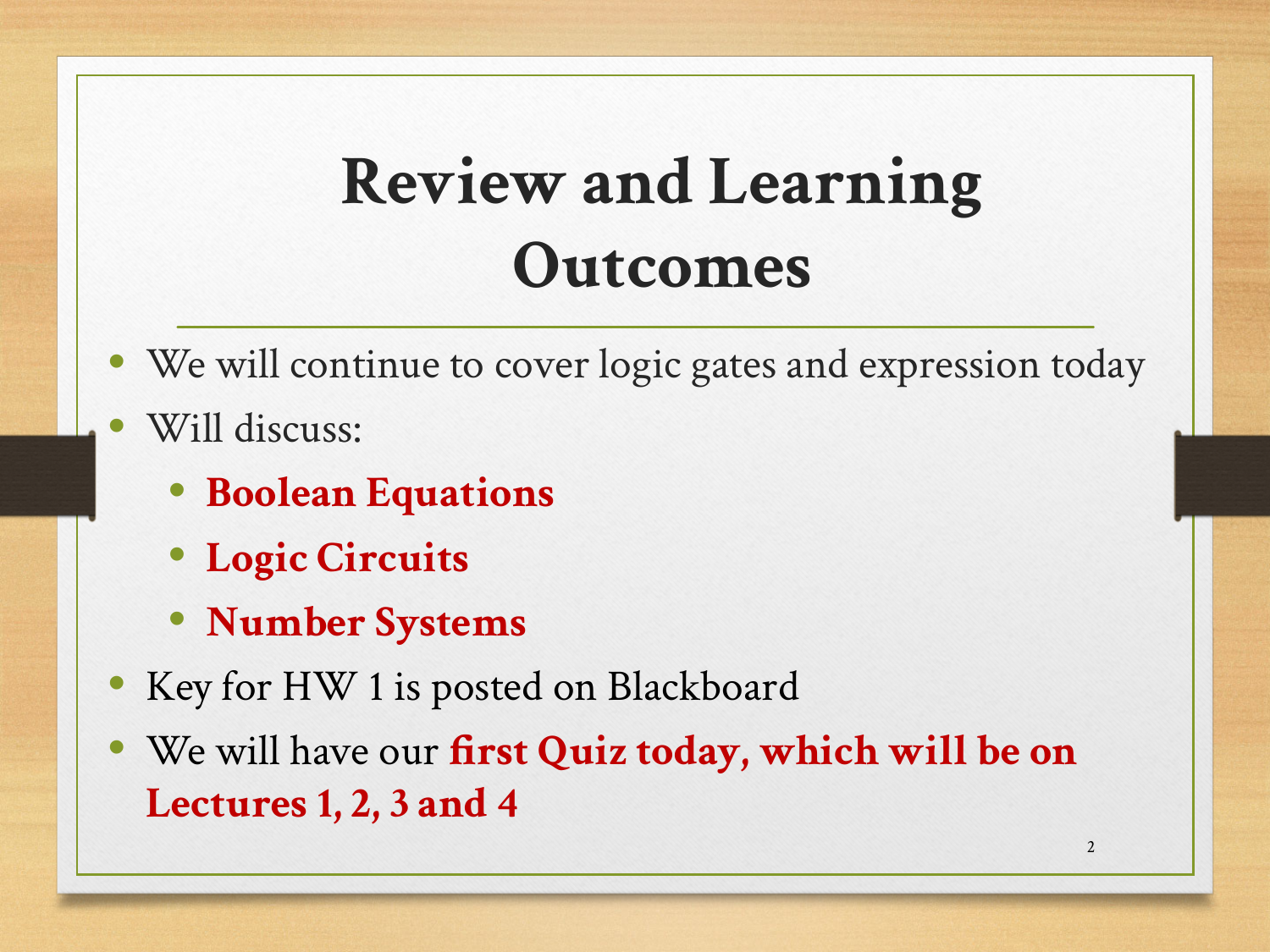

# Review and Learning Outcomes
We will continue to cover logic gates and expression today
Will discuss:
Boolean Equations
Logic Circuits
Number Systems
Key for HW 1 is posted on Blackboard
We will have our first Quiz today, which will be on Lectures 1, 2, 3 and 4

2